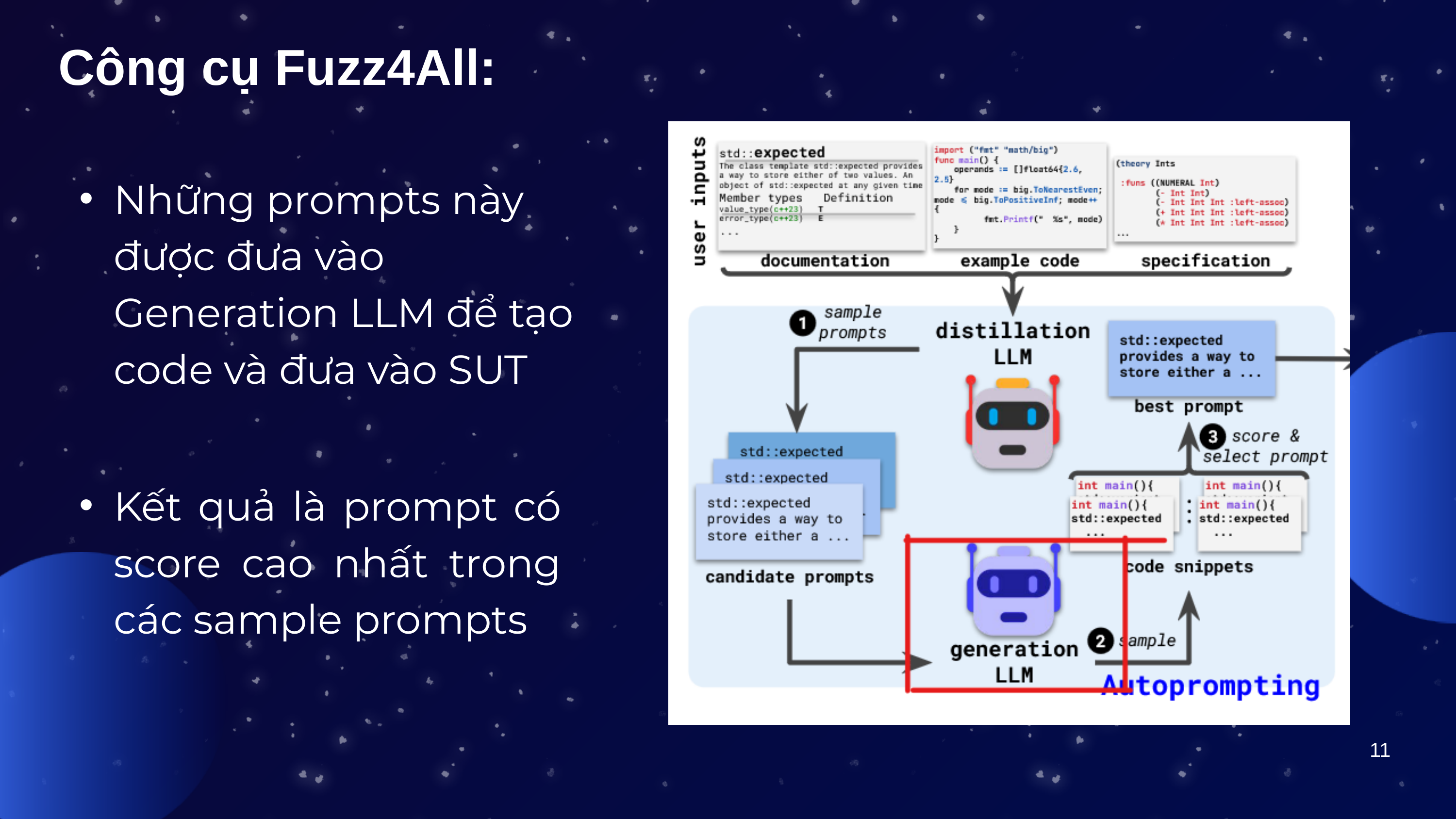

Công cụ Fuzz4All:

Những prompts này được đưa vào Generation LLM để tạo code và đưa vào SUT

Kết quả là prompt có score cao nhất trong các sample prompts

11